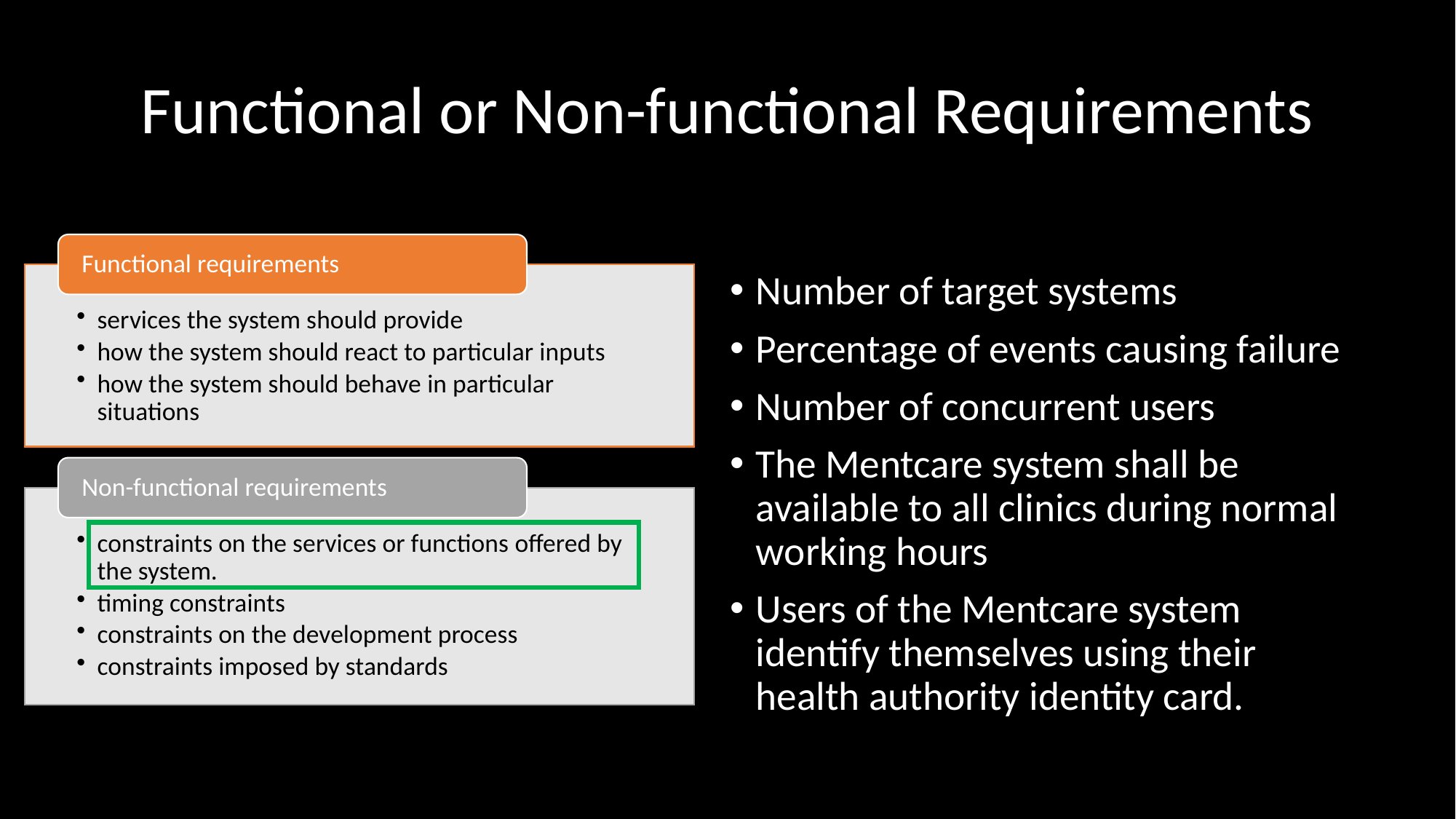

# Functional or Non-functional Requirements

Number of target systems
Percentage of events causing failure
Number of concurrent users
The Mentcare system shall be available to all clinics during normal working hours
Users of the Mentcare system identify themselves using their health authority identity card.

services the system should provide
how the system should react to particular inputs
how the system should behave in particular situations
Functional requirements
constraints on the services or functions offered by the system.
timing constraints
constraints on the development process
constraints imposed by standards
Non-functional requirements